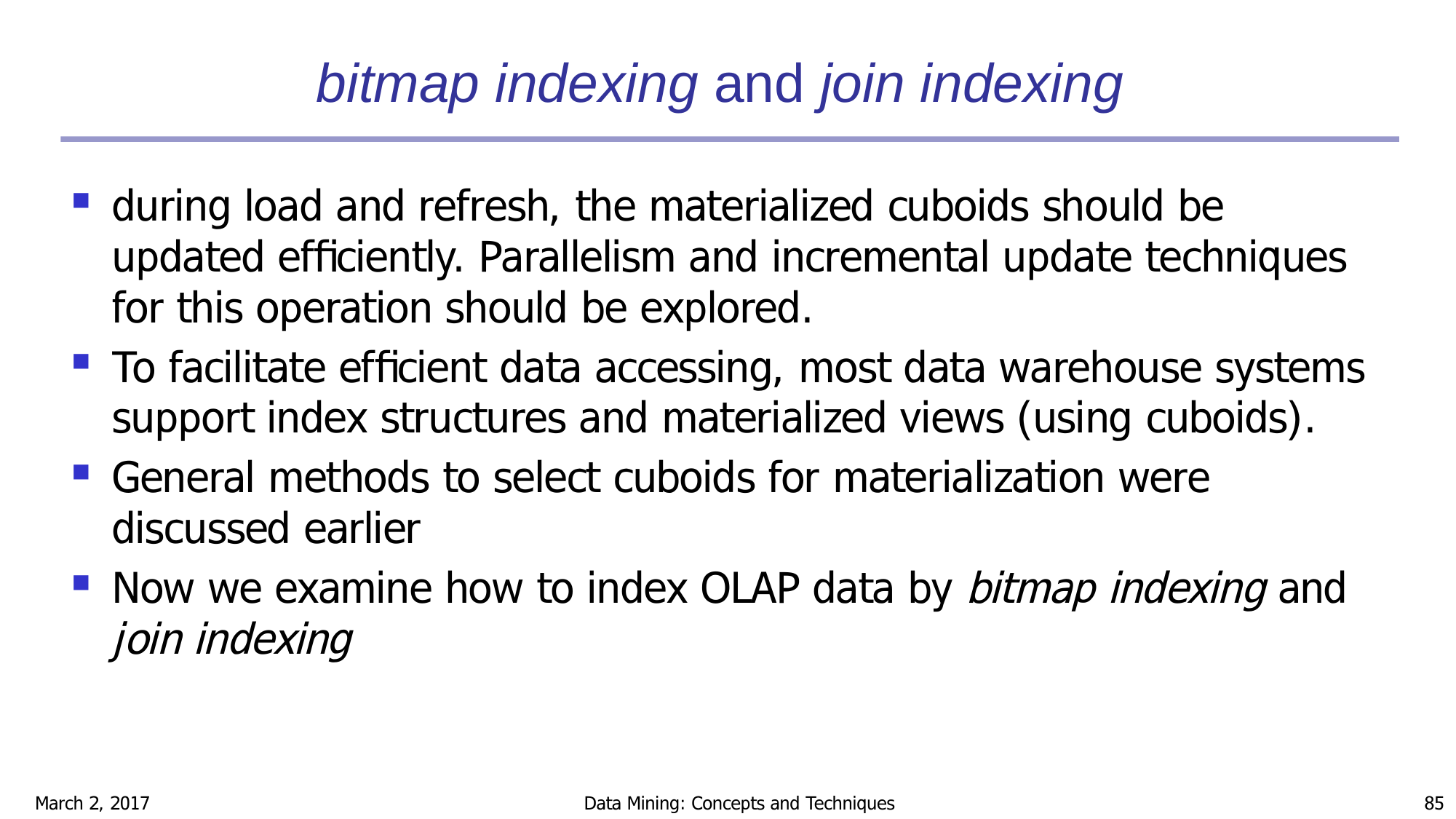

# bitmap indexing and join indexing
during load and refresh, the materialized cuboids should be updated efficiently. Parallelism and incremental update techniques for this operation should be explored.
To facilitate efficient data accessing, most data warehouse systems support index structures and materialized views (using cuboids).
General methods to select cuboids for materialization were discussed earlier
Now we examine how to index OLAP data by bitmap indexing and join indexing

March 2, 2017
Data Mining: Concepts and Techniques
85